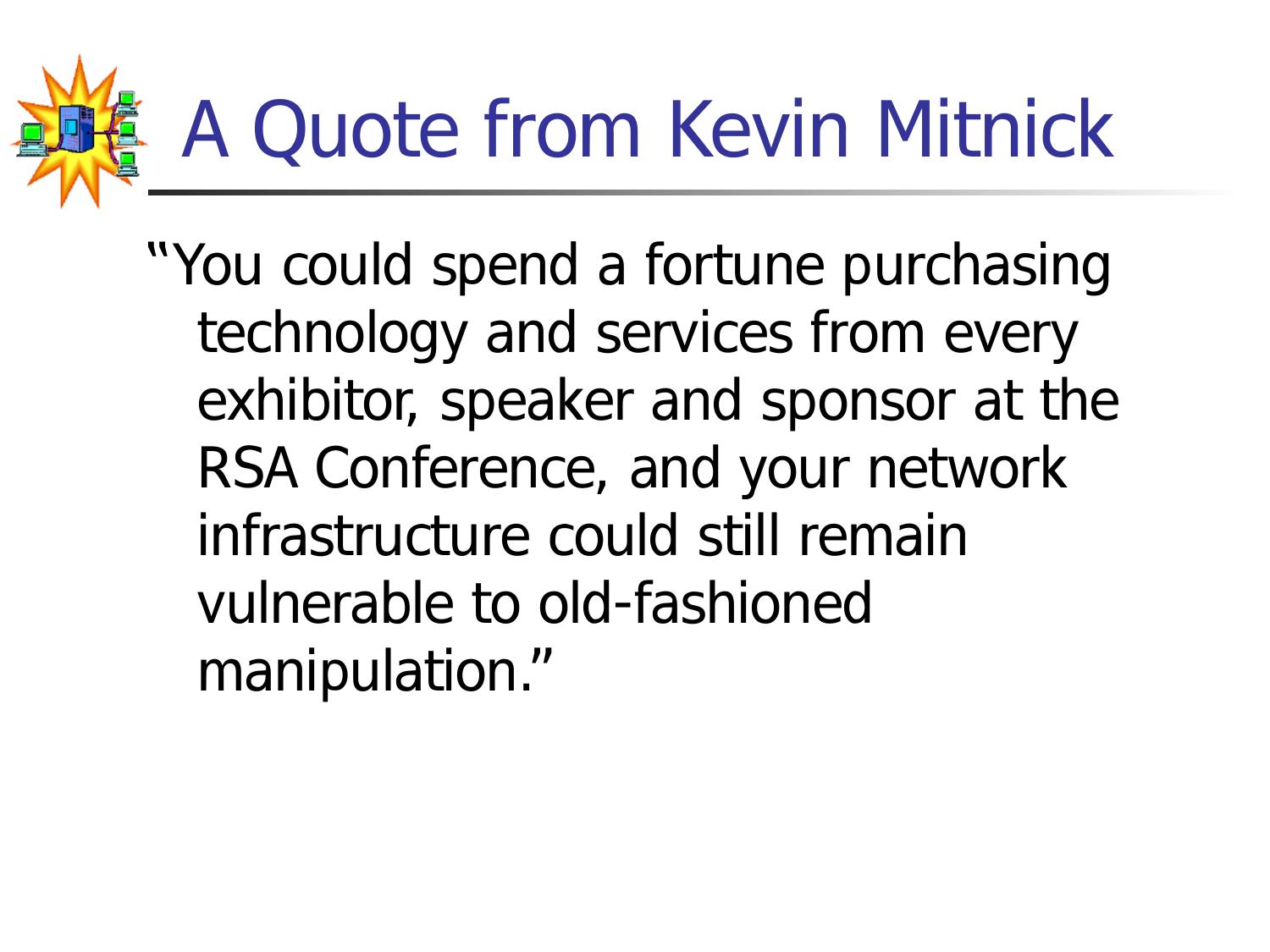

# A Quote from Kevin Mitnick
“You could spend a fortune purchasing technology and services from every exhibitor, speaker and sponsor at the RSA Conference, and your network infrastructure could still remain vulnerable to old-fashioned manipulation.”